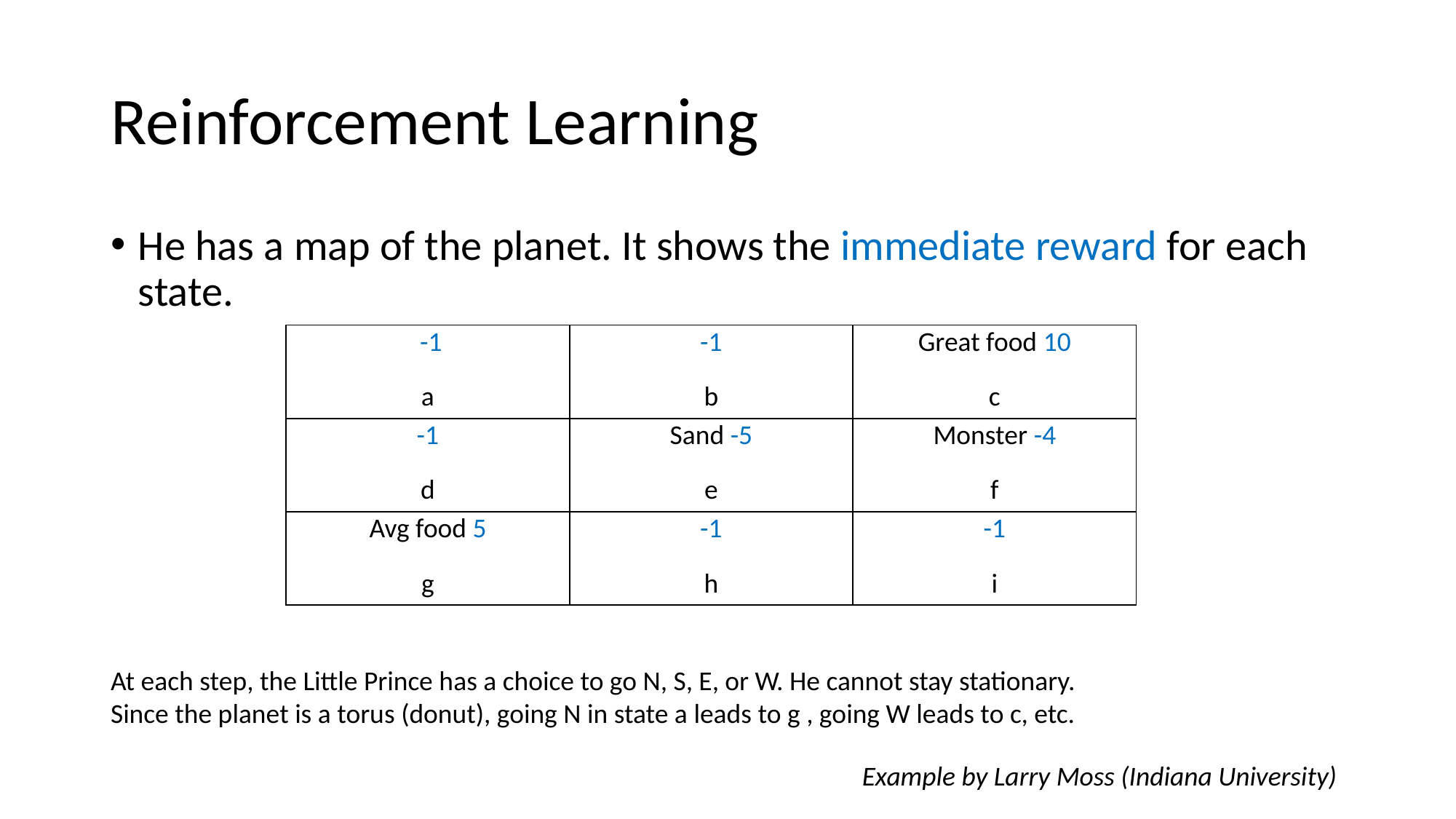

# Reinforcement Learning
He has a map of the planet. It shows the immediate reward for each state.

| -1 a | -1 b | Great food 10 c |
| --- | --- | --- |
| -1 d | Sand -5 e | Monster -4 f |
| Avg food 5 g | -1 h | -1 i |
At each step, the Little Prince has a choice to go N, S, E, or W. He cannot stay stationary.
Since the planet is a torus (donut), going N in state a leads to g , going W leads to c, etc.

Example by Larry Moss (Indiana University)